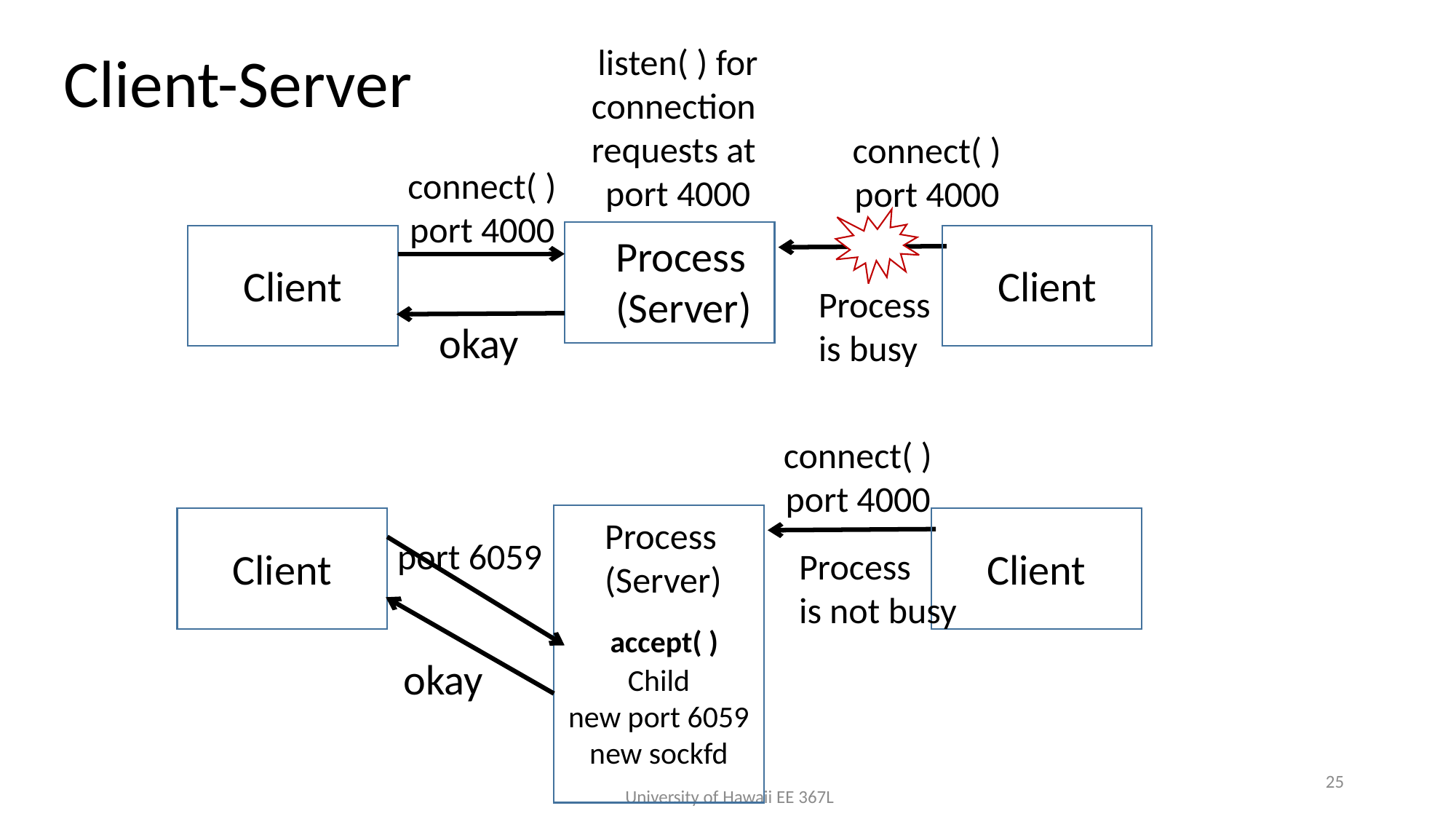

listen( ) for
connection
requests at
port 4000
# Client-Server
connect( )
port 4000
connect( )
port 4000

Process
(Server)

Client
Client
Process
is busy
okay
connect( )
port 4000

Process
(Server)

port 6059
Client
Client
Process
is not busy
accept( )
okay
Child
new port 6059
new sockfd
25
University of Hawaii EE 367L